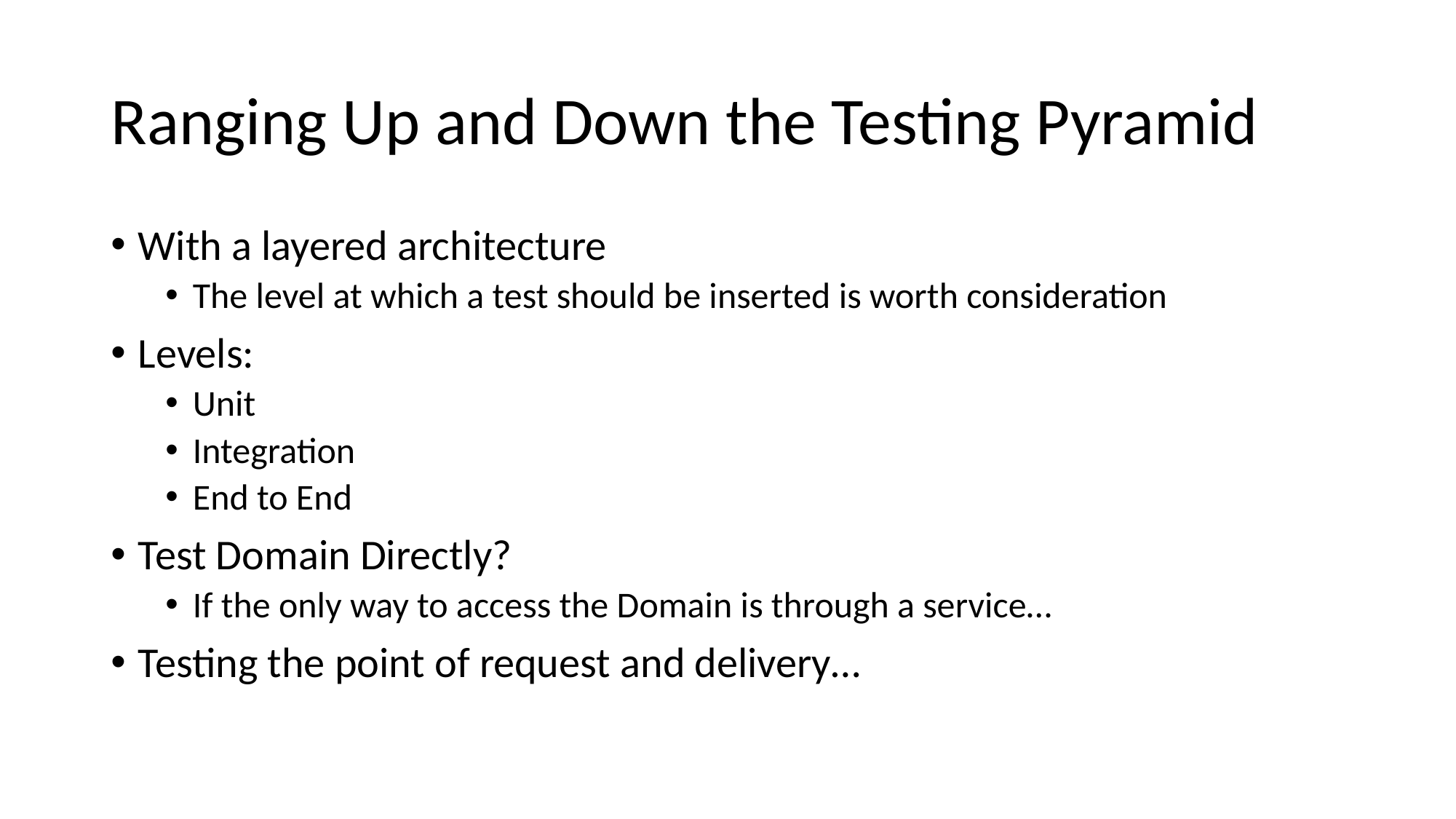

# Ranging Up and Down the Testing Pyramid
With a layered architecture
The level at which a test should be inserted is worth consideration
Levels:
Unit
Integration
End to End
Test Domain Directly?
If the only way to access the Domain is through a service…
Testing the point of request and delivery…